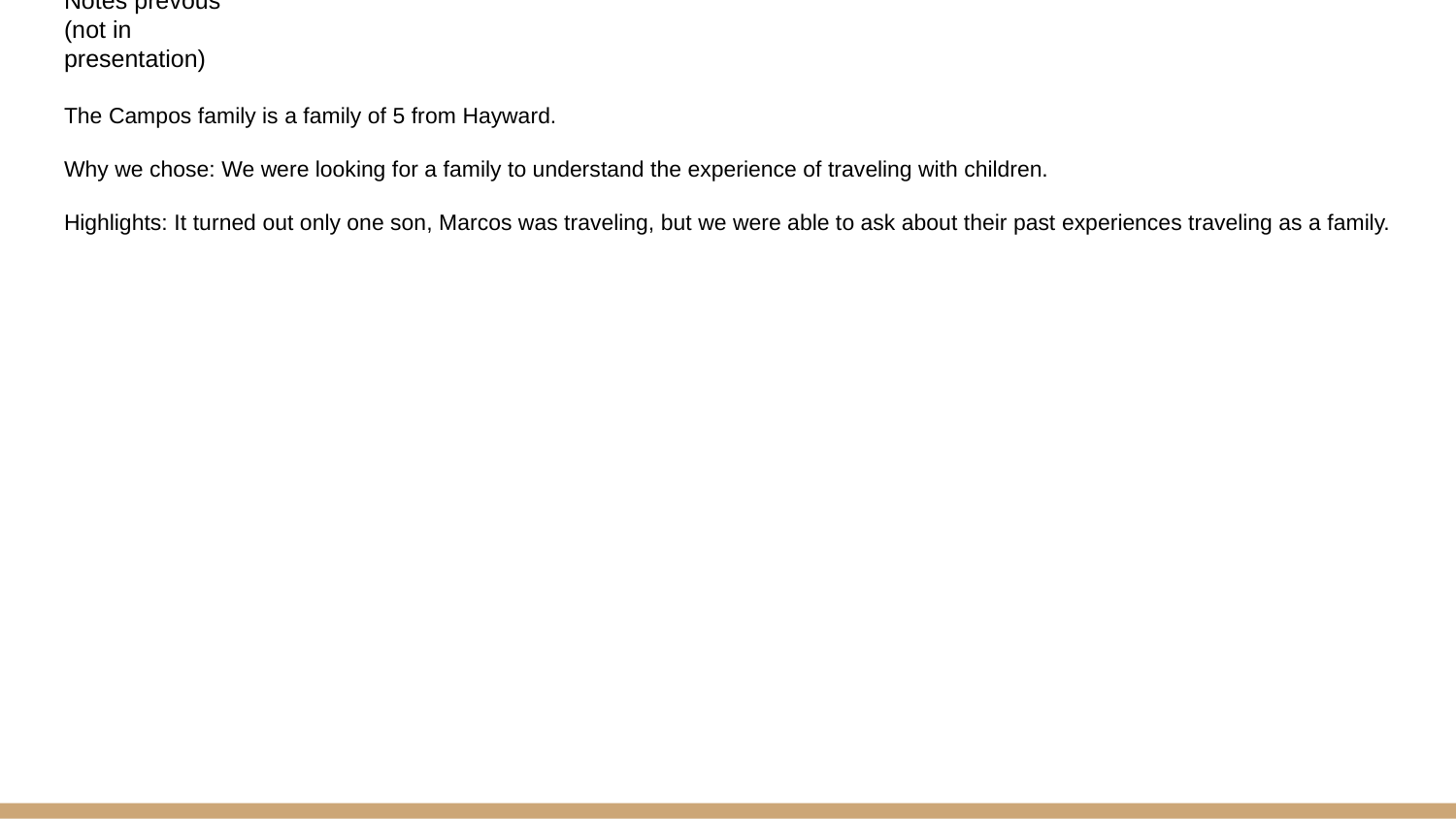

# Notes prevous (not in presentation)
The Campos family is a family of 5 from Hayward.

Why we chose: We were looking for a family to understand the experience of traveling with children.

Highlights: It turned out only one son, Marcos was traveling, but we were able to ask about their past experiences traveling as a family.